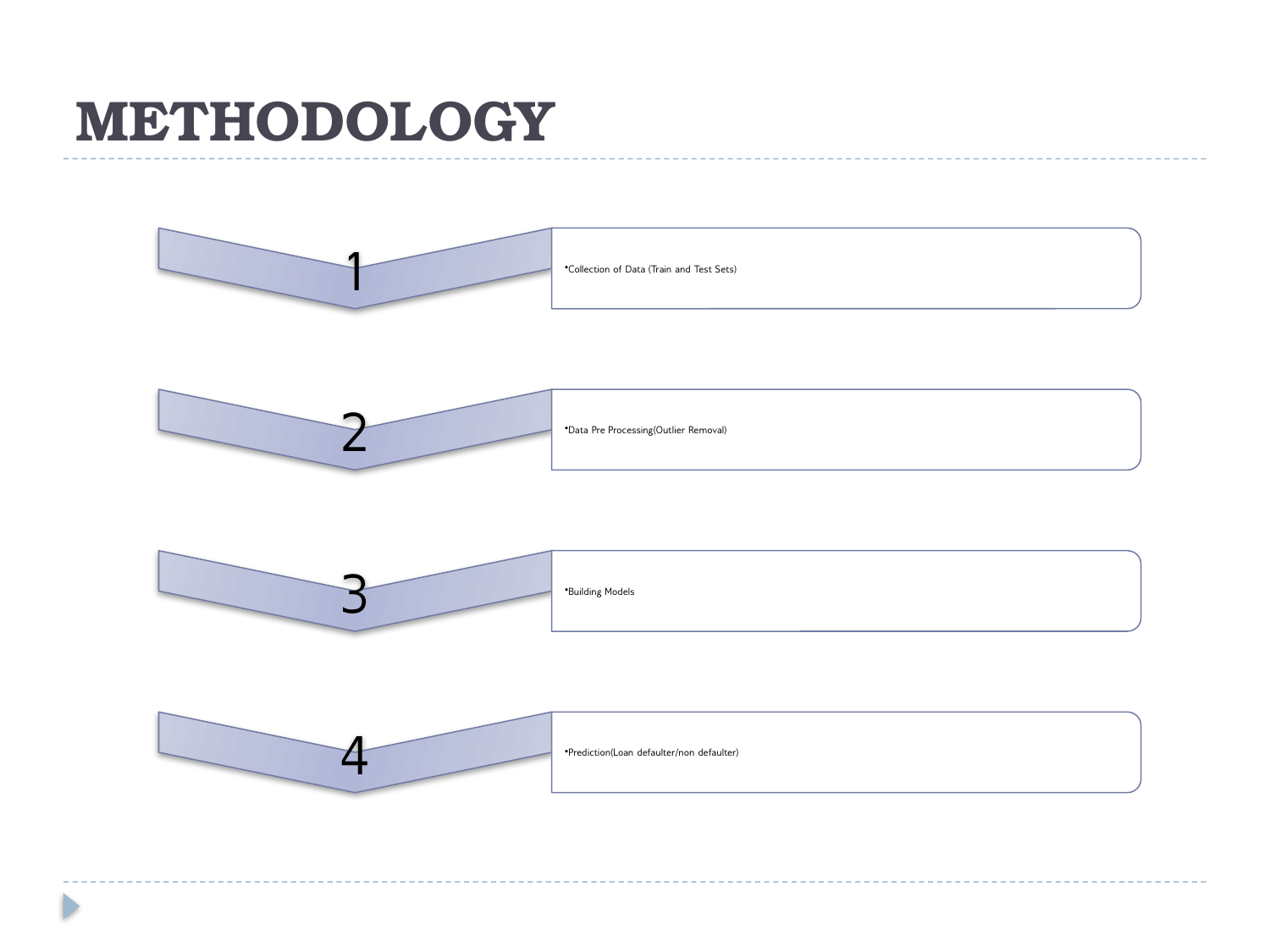

# METHODOLOGY
1
2
3
4
Collection of Data (Train and Test Sets)
Data Pre Processing(Outlier Removal)
Building Models
Prediction(Loan defaulter/non defaulter)